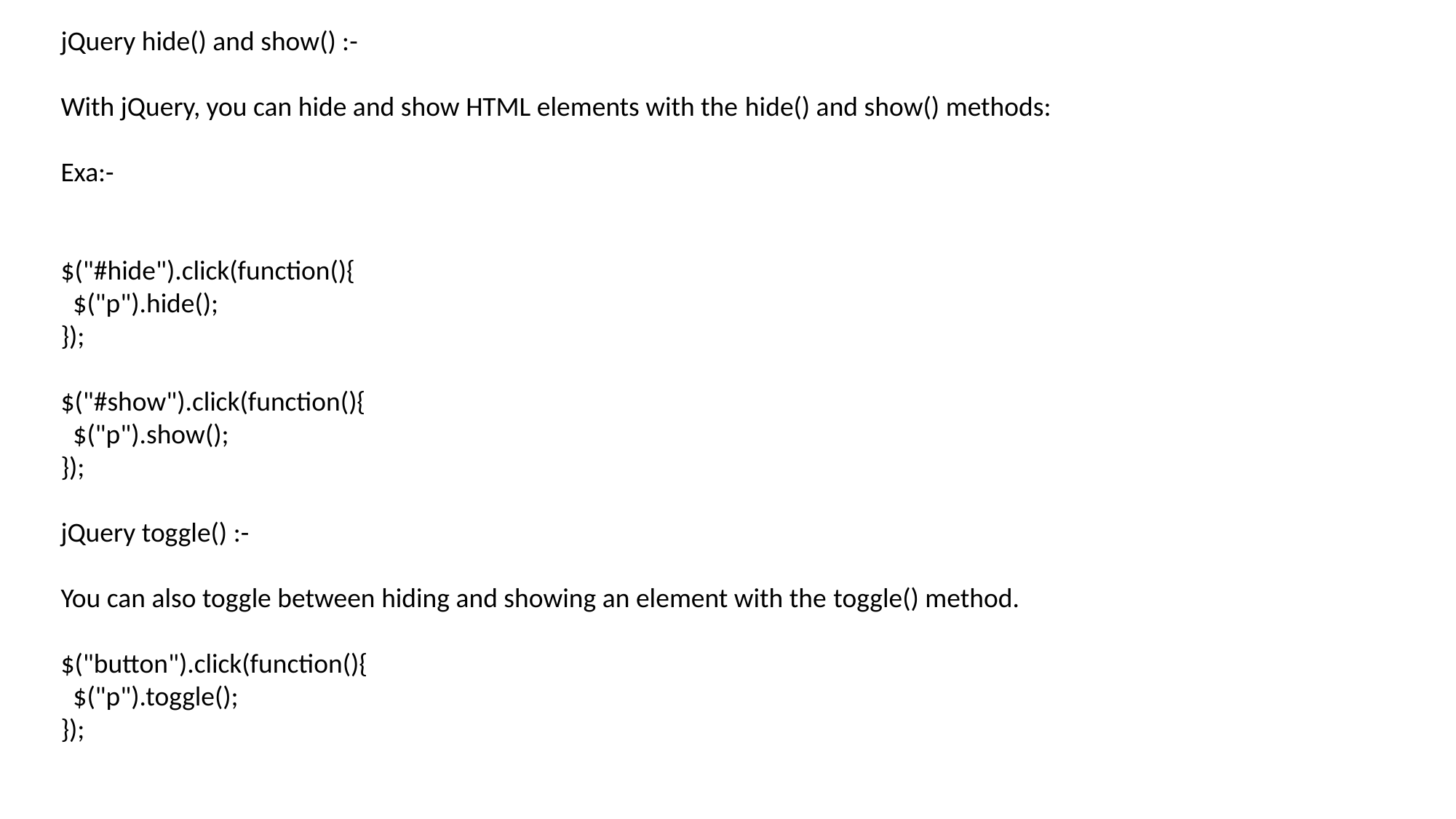

jQuery hide() and show() :-

With jQuery, you can hide and show HTML elements with the hide() and show() methods:

Exa:-

$("#hide").click(function(){
  $("p").hide();
});
$("#show").click(function(){
  $("p").show();
});

jQuery toggle() :-

You can also toggle between hiding and showing an element with the toggle() method.

$("button").click(function(){
  $("p").toggle();
});